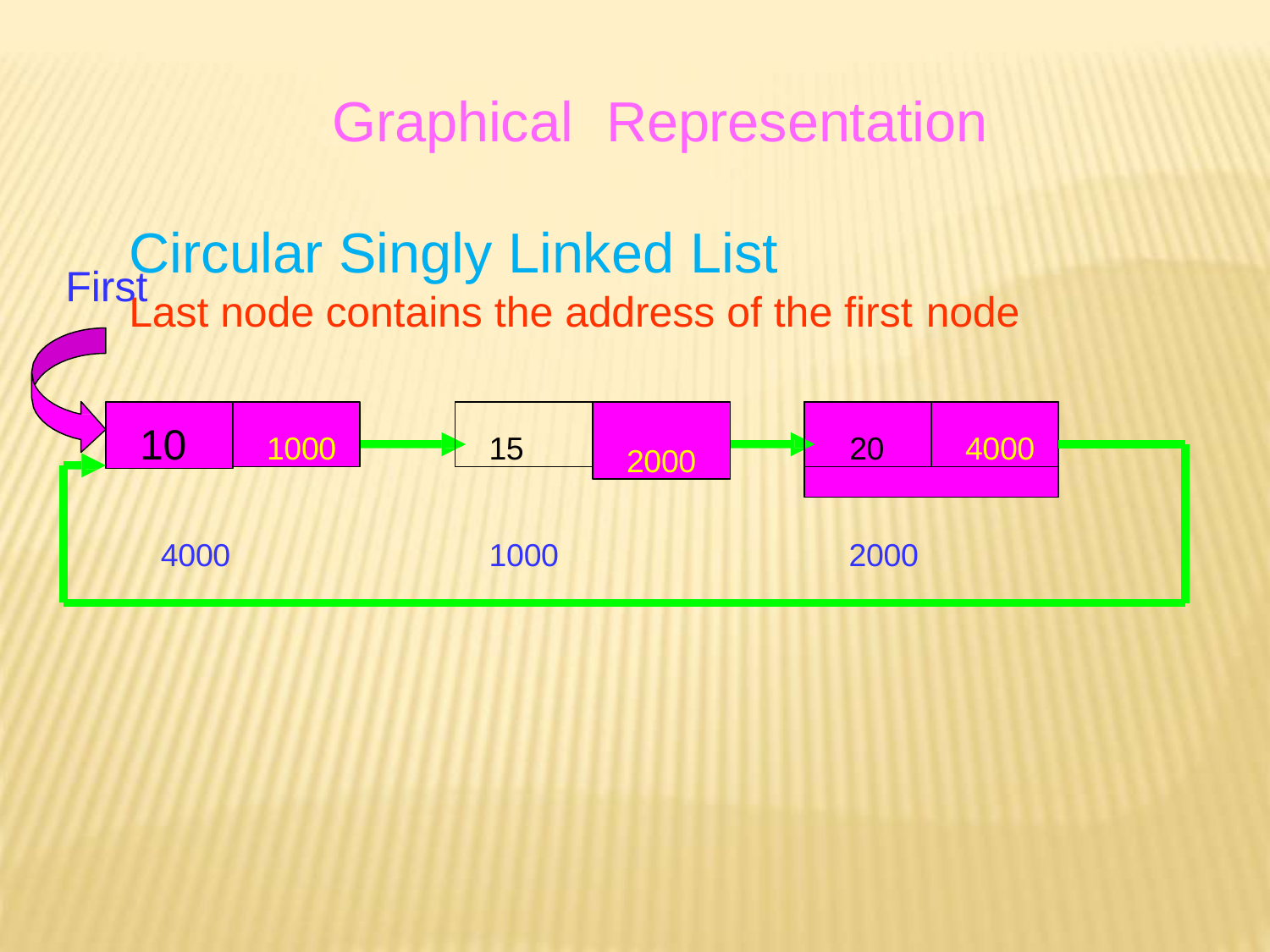

# Graphical	Representation
Circular Singly Linked List
First
Last node contains the address of the first node

10
1000
15

2000

20
4000

4000
1000
2000